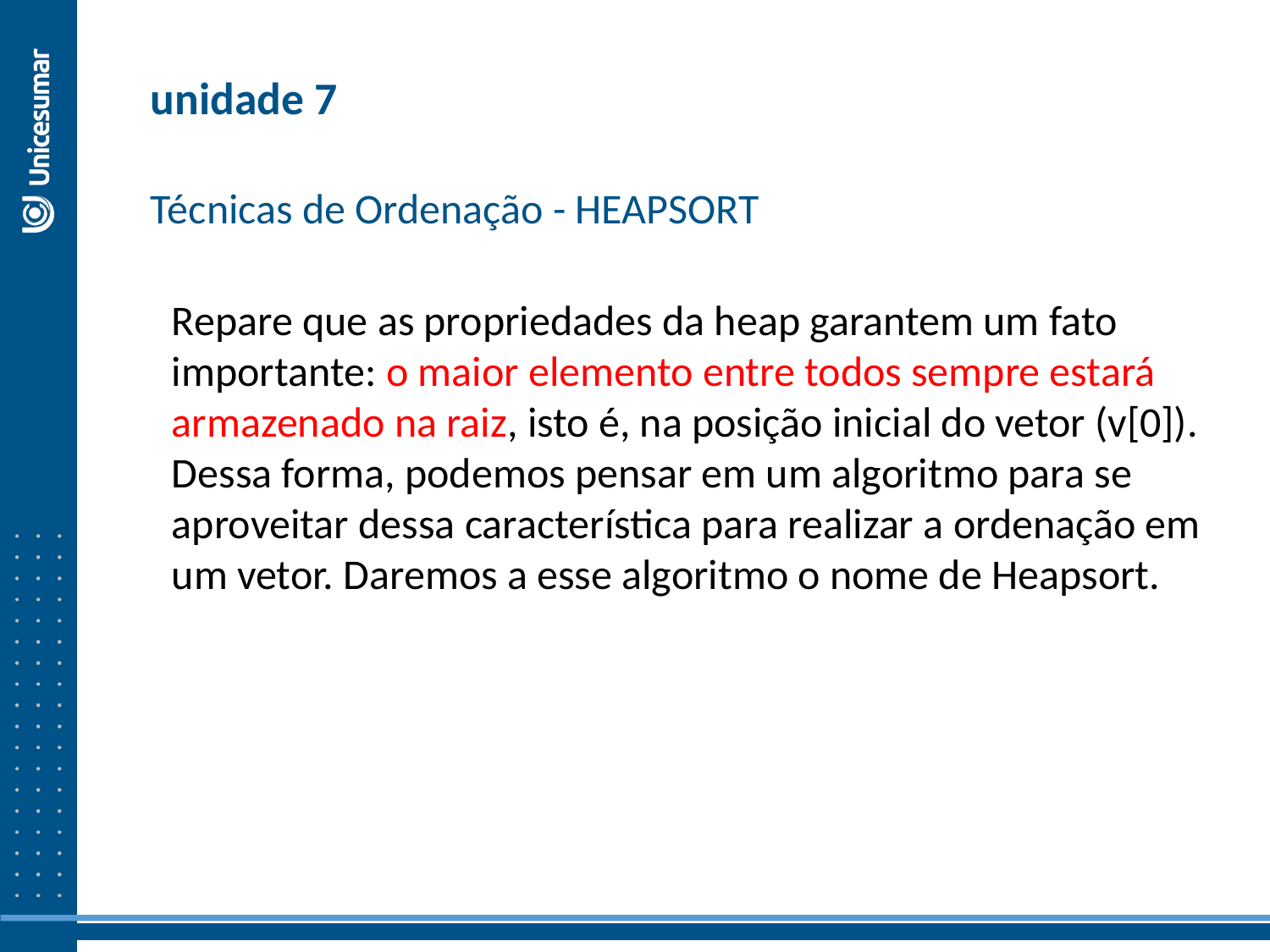

unidade 7
Técnicas de Ordenação - HEAPSORT
Repare que as propriedades da heap garantem um fato importante: o maior elemento entre todos sempre estará armazenado na raiz, isto é, na posição inicial do vetor (v[0]). Dessa forma, podemos pensar em um algoritmo para se aproveitar dessa característica para realizar a ordenação em um vetor. Daremos a esse algoritmo o nome de Heapsort.